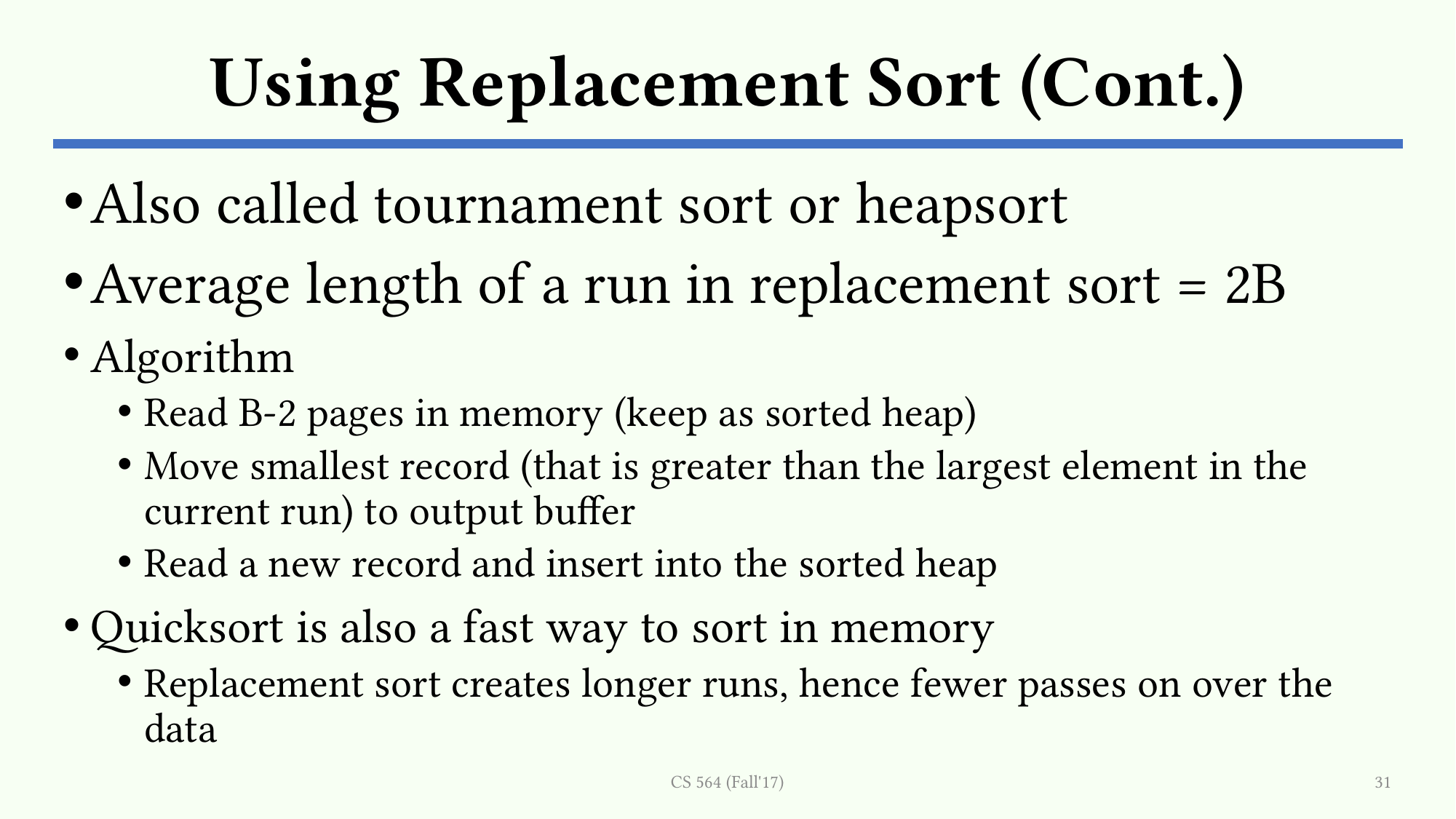

# Using Replacement Sort (Cont.)
Also called tournament sort or heapsort
Average length of a run in replacement sort = 2B
Algorithm
Read B-2 pages in memory (keep as sorted heap)
Move smallest record (that is greater than the largest element in the current run) to output buffer
Read a new record and insert into the sorted heap
Quicksort is also a fast way to sort in memory
Replacement sort creates longer runs, hence fewer passes on over the data
CS 564 (Fall'17)
31